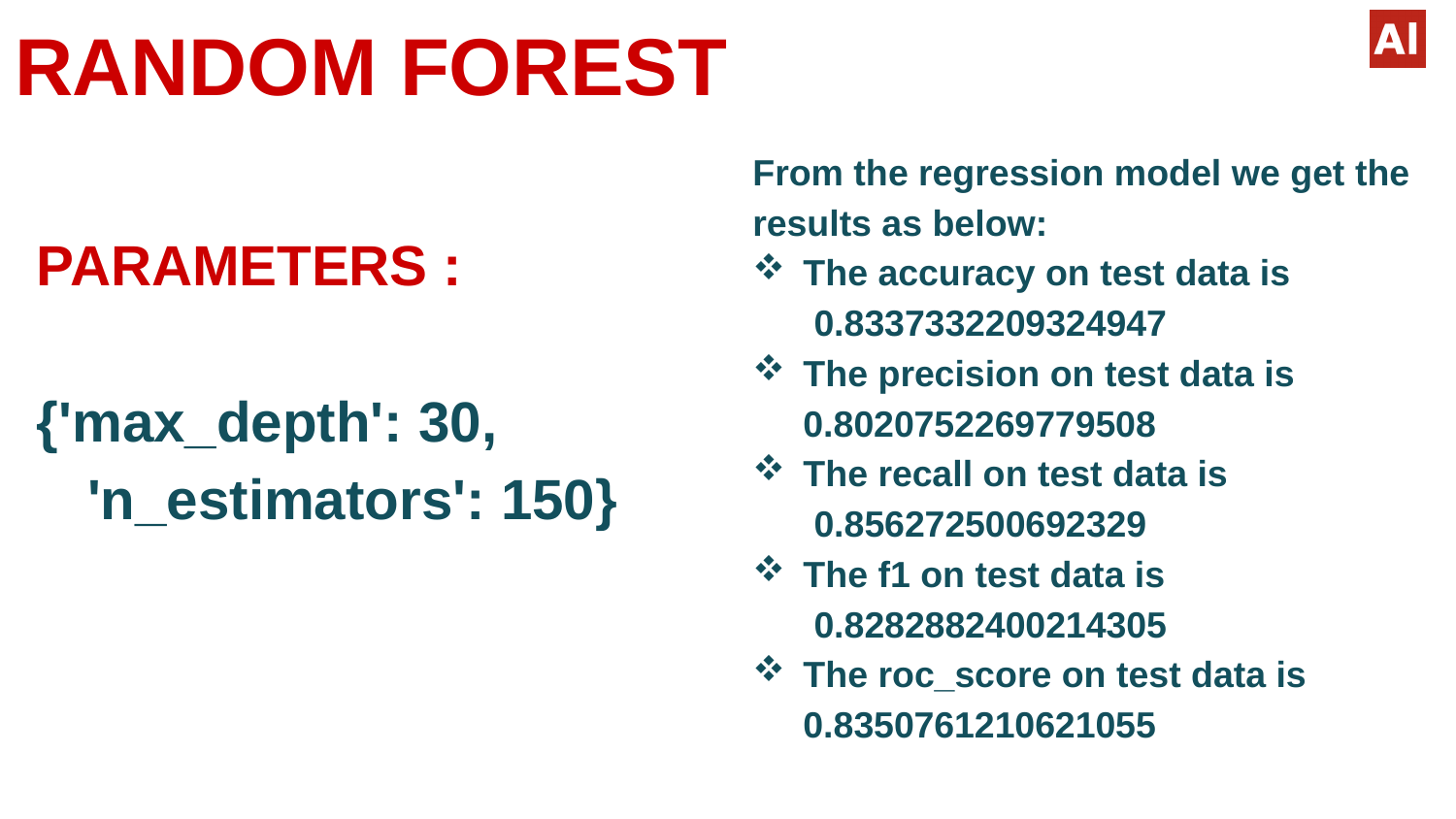

# RANDOM FOREST
From the regression model we get the
results as below:
The accuracy on test data is
      0.8337332209324947
The precision on test data is   0.8020752269779508
The recall on test data is
      0.856272500692329
The f1 on test data is
      0.8282882400214305
The roc_score on test data is 0.8350761210621055

PARAMETERS :

{'max_depth': 30, 'n_estimators': 150}